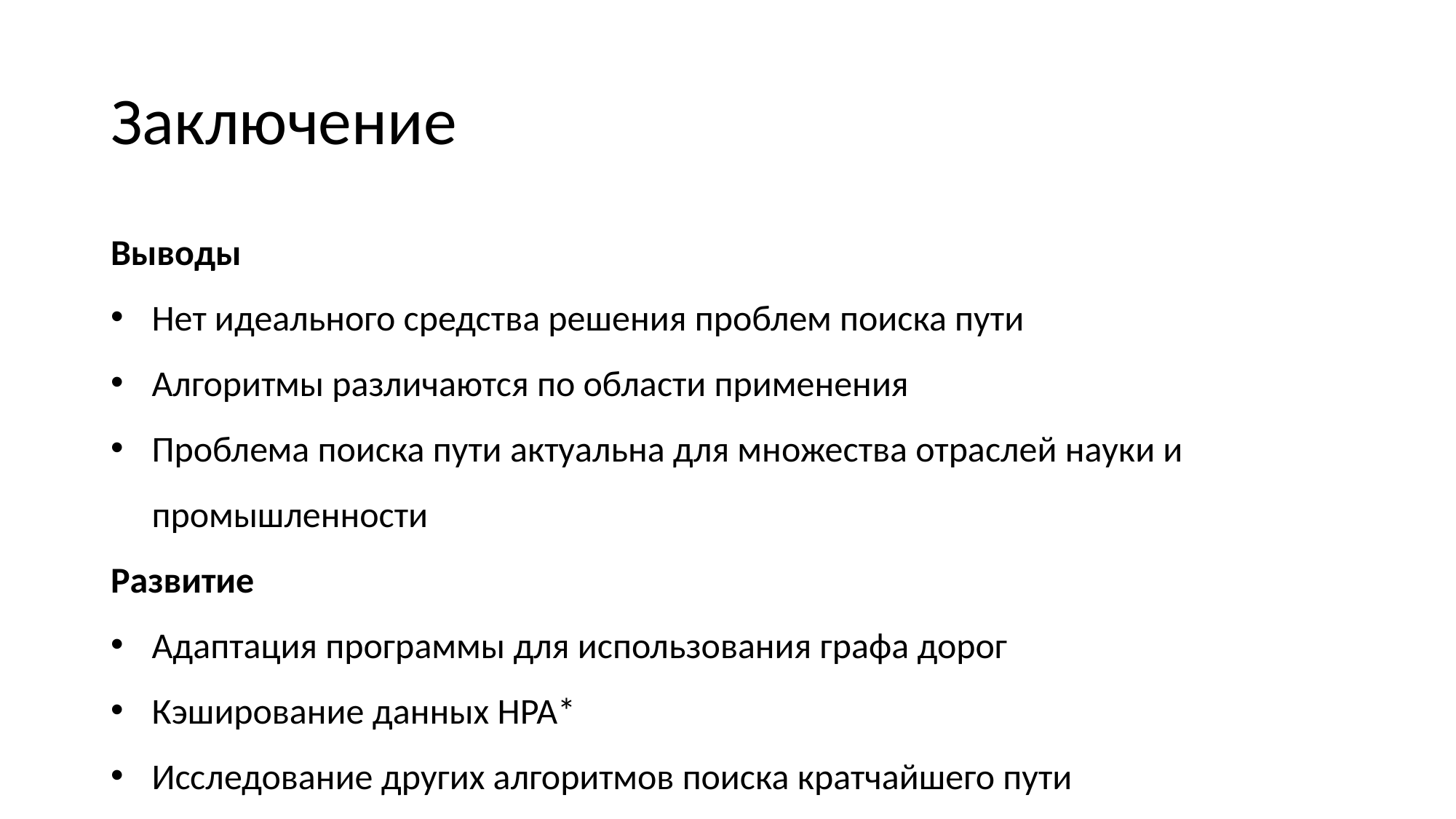

# Заключение
Выводы
Нет идеального средства решения проблем поиска пути
Алгоритмы различаются по области применения
Проблема поиска пути актуальна для множества отраслей науки и промышленности
Развитие
Адаптация программы для использования графа дорог
Кэширование данных HPA*
Исследование других алгоритмов поиска кратчайшего пути